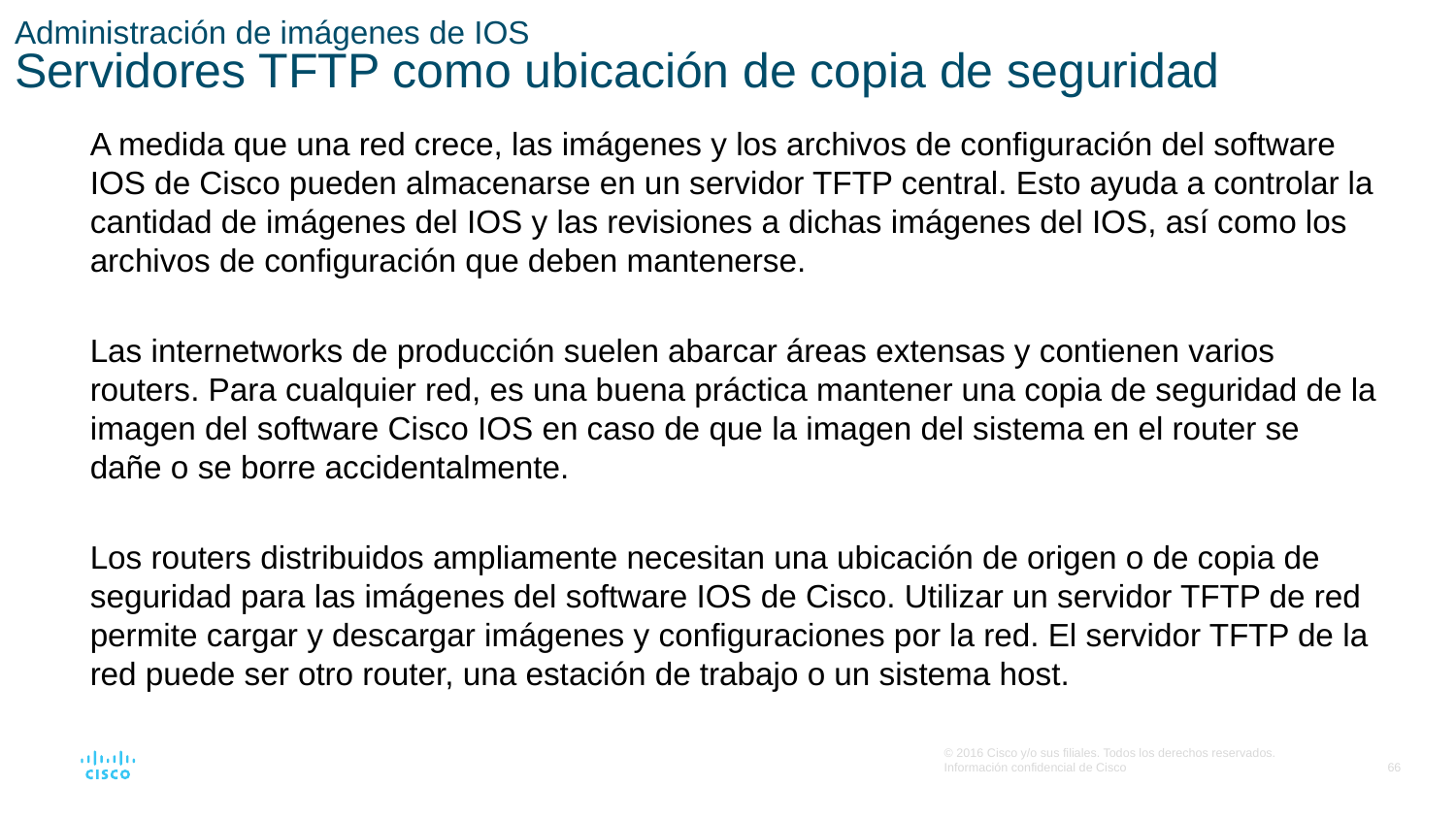

# Administración de imágenes de IOS Servidores TFTP como ubicación de copia de seguridad
A medida que una red crece, las imágenes y los archivos de configuración del software IOS de Cisco pueden almacenarse en un servidor TFTP central. Esto ayuda a controlar la cantidad de imágenes del IOS y las revisiones a dichas imágenes del IOS, así como los archivos de configuración que deben mantenerse.

Las internetworks de producción suelen abarcar áreas extensas y contienen varios routers. Para cualquier red, es una buena práctica mantener una copia de seguridad de la imagen del software Cisco IOS en caso de que la imagen del sistema en el router se dañe o se borre accidentalmente.

Los routers distribuidos ampliamente necesitan una ubicación de origen o de copia de seguridad para las imágenes del software IOS de Cisco. Utilizar un servidor TFTP de red permite cargar y descargar imágenes y configuraciones por la red. El servidor TFTP de la red puede ser otro router, una estación de trabajo o un sistema host.